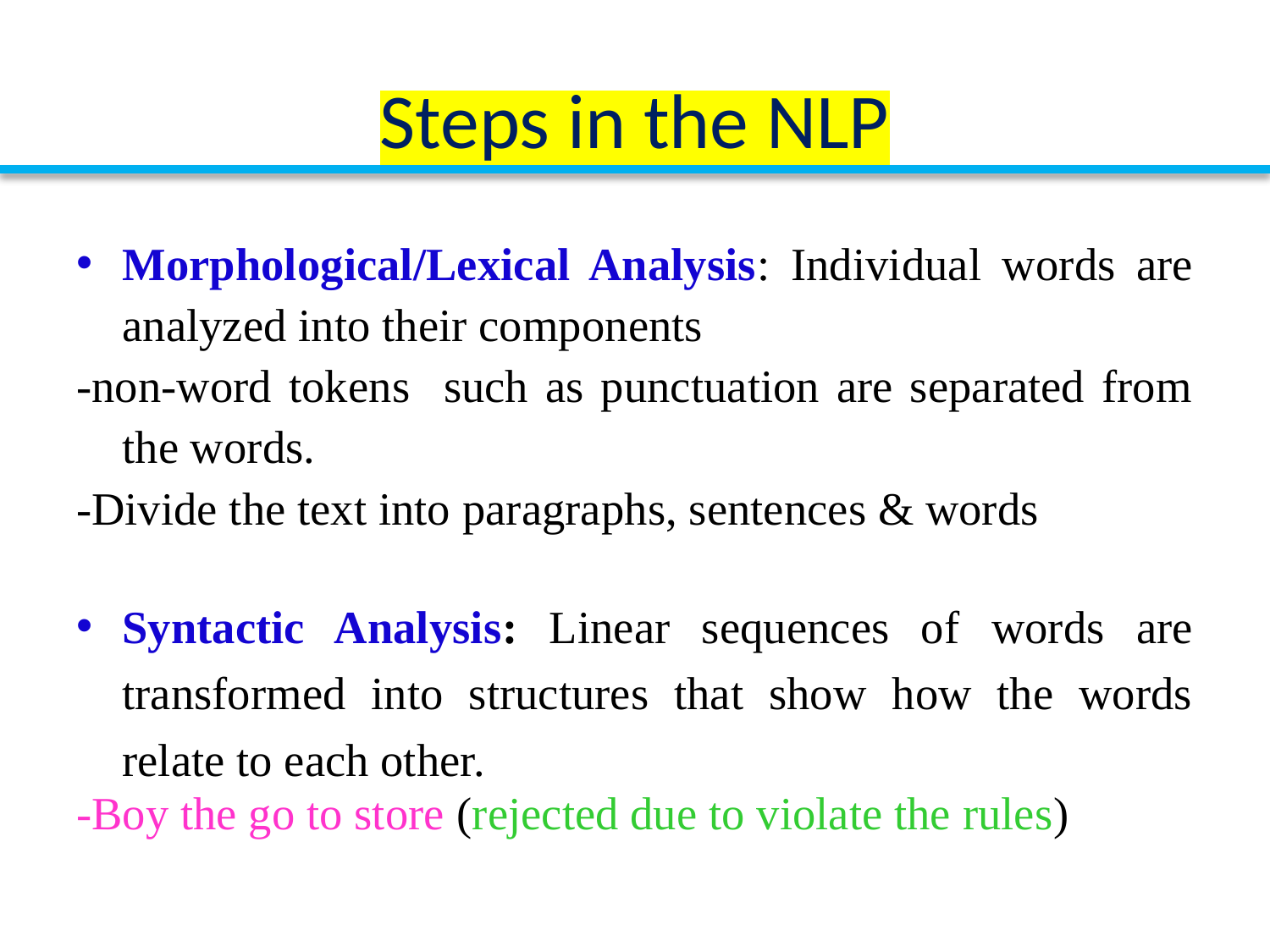

# Steps in the NLP
Morphological/Lexical Analysis: Individual words are analyzed into their components
-non-word tokens  such as punctuation are separated from the words.
-Divide the text into paragraphs, sentences & words

Syntactic Analysis: Linear sequences of words are transformed into structures that show how the words relate to each other.
-Boy the go to store (rejected due to violate the rules)